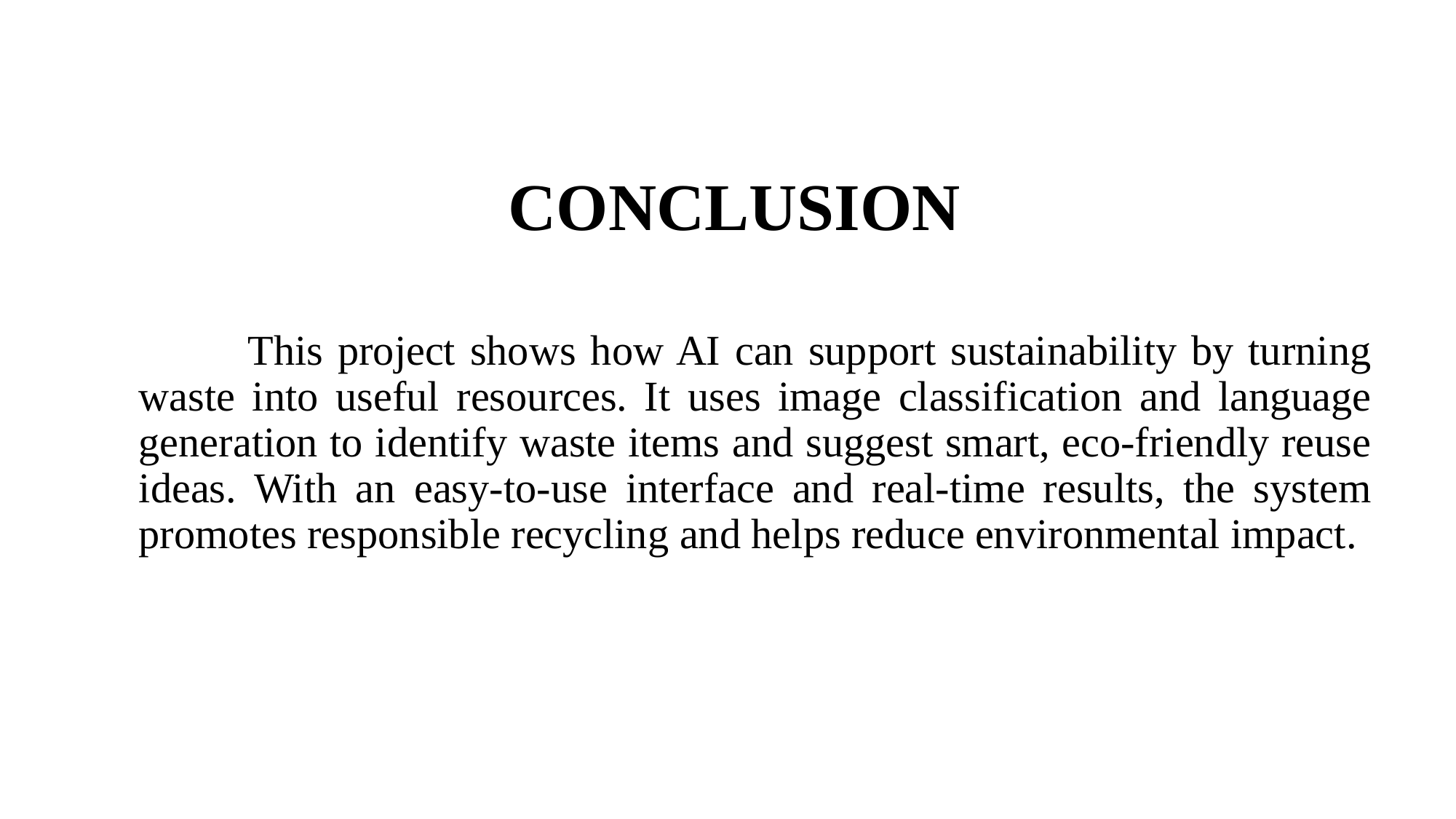

# CONCLUSION
	This project shows how AI can support sustainability by turning waste into useful resources. It uses image classification and language generation to identify waste items and suggest smart, eco-friendly reuse ideas. With an easy-to-use interface and real-time results, the system promotes responsible recycling and helps reduce environmental impact.